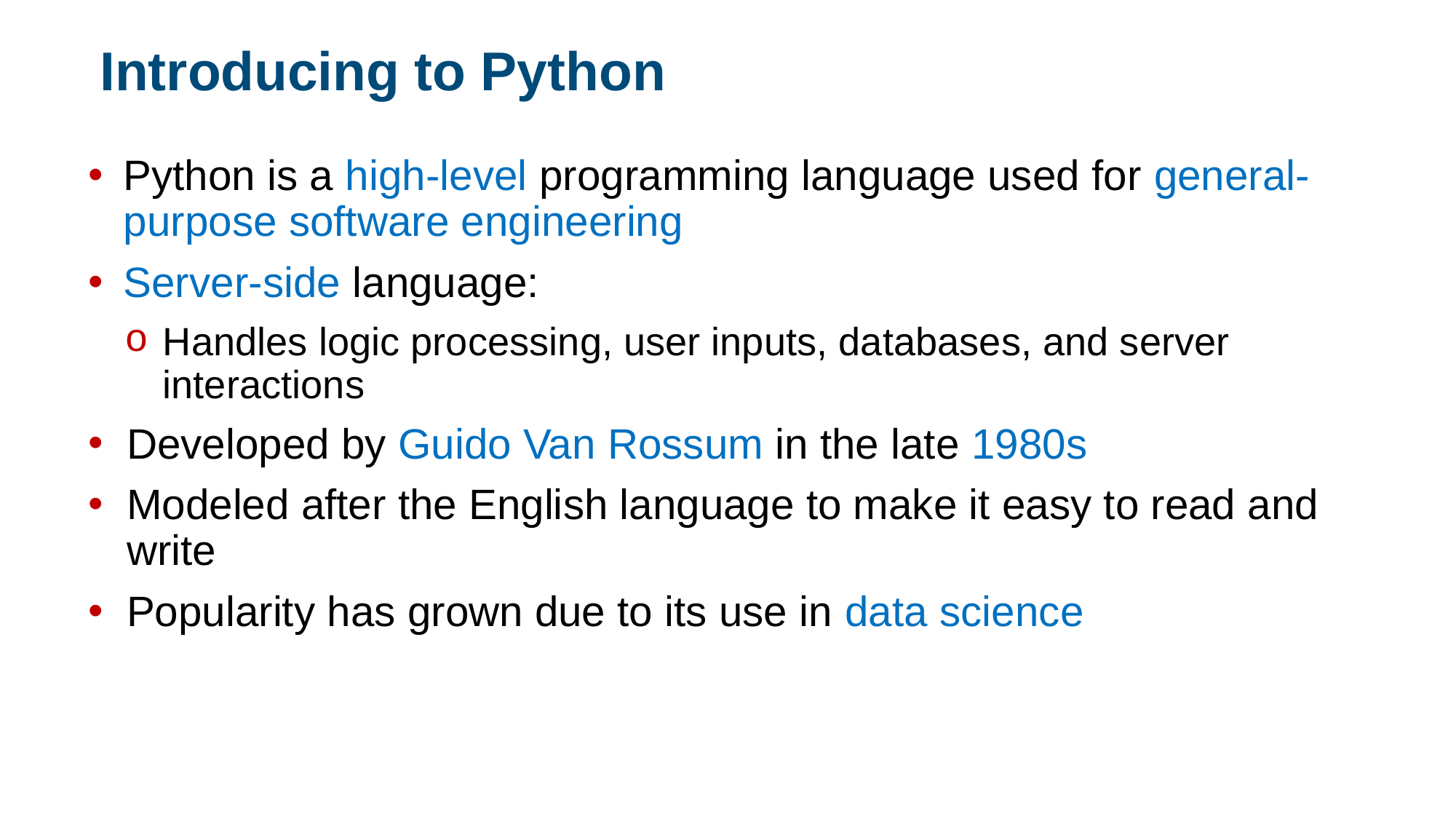

Introducing to Python
Python is a high-level programming language used for general-purpose software engineering
Server-side language:
Handles logic processing, user inputs, databases, and server interactions
Developed by Guido Van Rossum in the late 1980s
Modeled after the English language to make it easy to read and write
Popularity has grown due to its use in data science